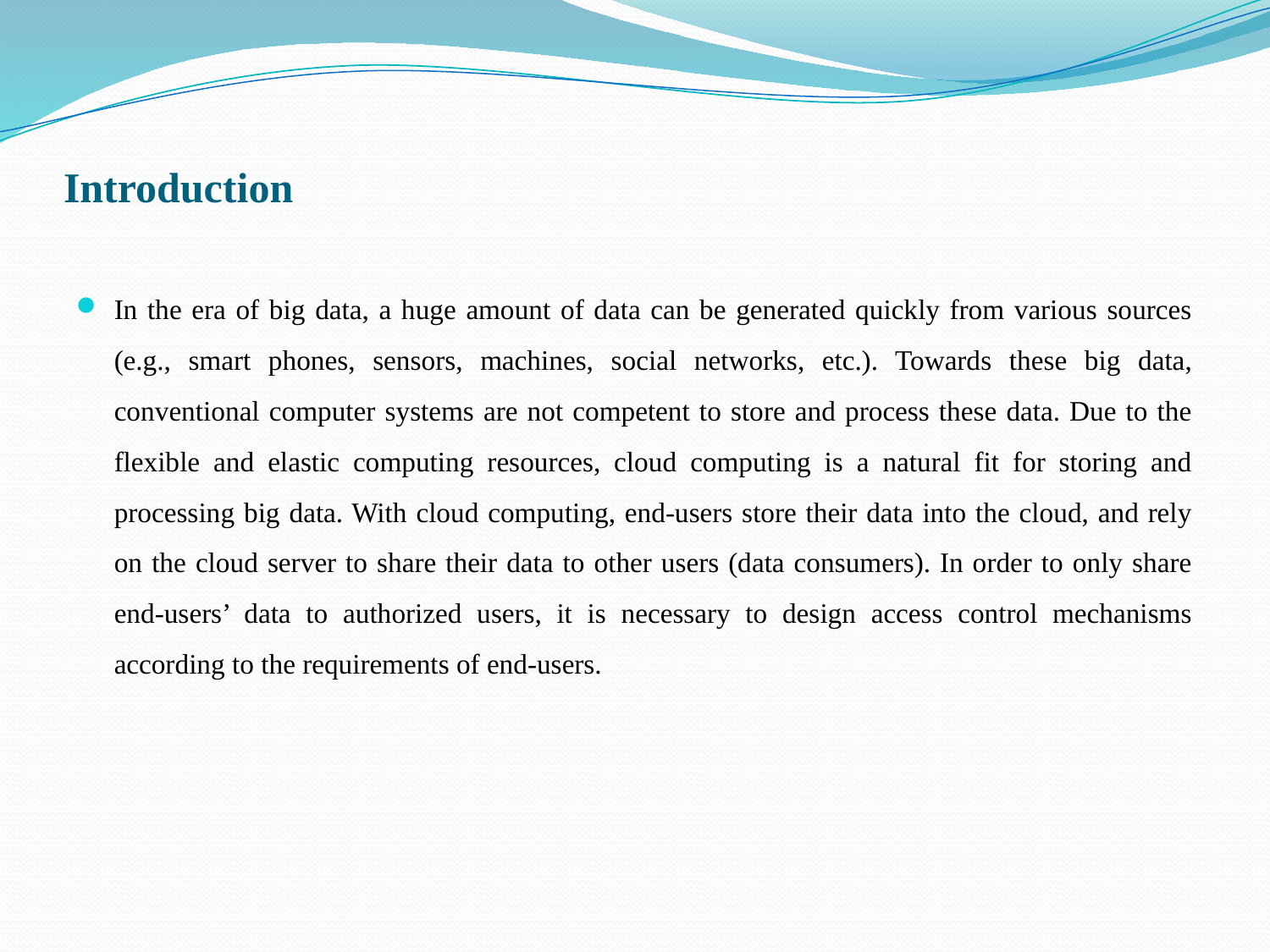

# Introduction
In the era of big data, a huge amount of data can be generated quickly from various sources (e.g., smart phones, sensors, machines, social networks, etc.). Towards these big data, conventional computer systems are not competent to store and process these data. Due to the flexible and elastic computing resources, cloud computing is a natural fit for storing and processing big data. With cloud computing, end-users store their data into the cloud, and rely on the cloud server to share their data to other users (data consumers). In order to only share end-users’ data to authorized users, it is necessary to design access control mechanisms according to the requirements of end-users.